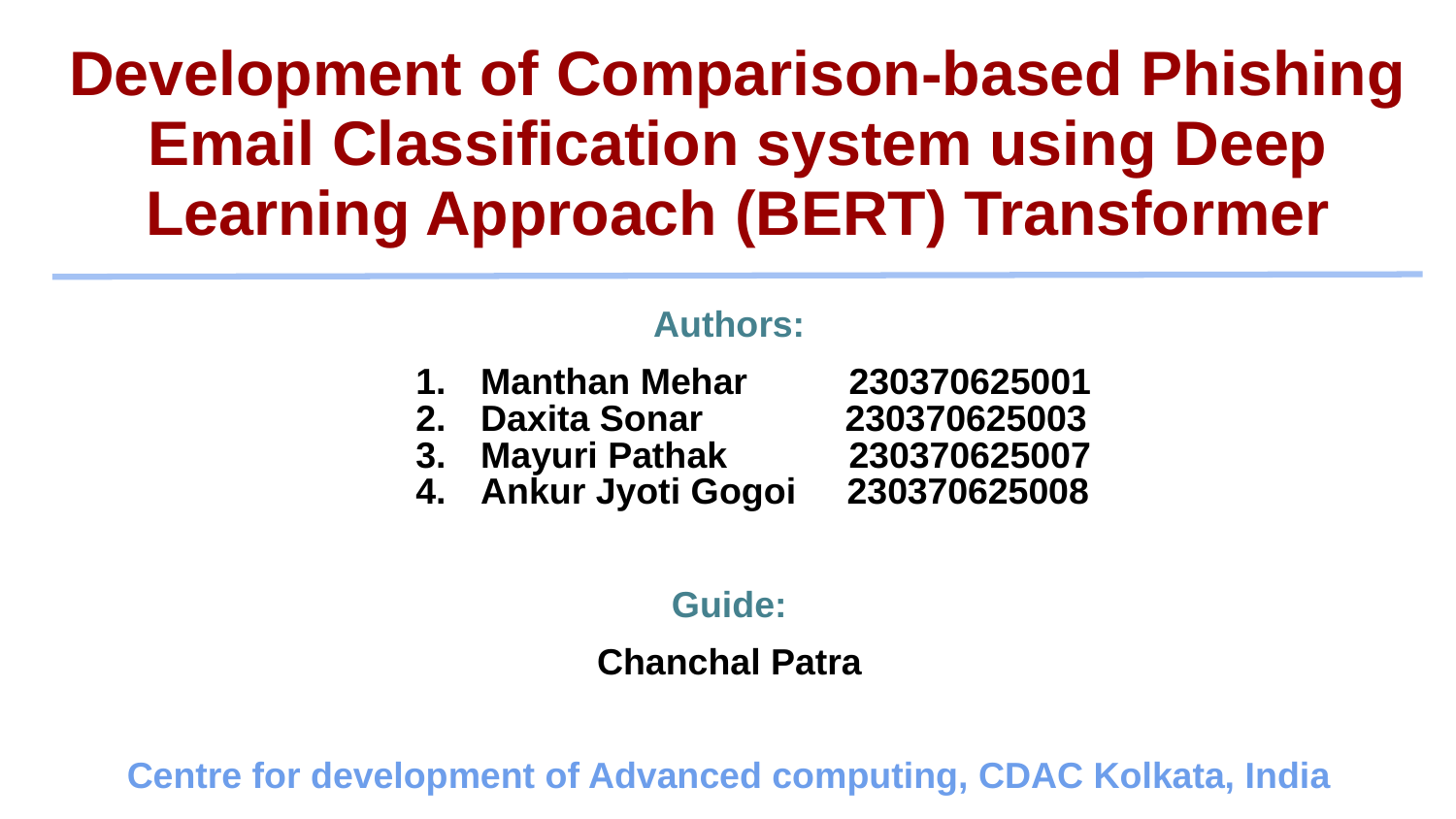

# Development of Comparison-based Phishing Email Classification system using Deep Learning Approach (BERT) Transformer
Authors:
 Manthan Mehar          230370625001
 Daxita Sonar              230370625003
 Mayuri Pathak            230370625007
 Ankur Jyoti Gogoi     230370625008

Guide:
Chanchal Patra

Centre for development of Advanced computing, CDAC Kolkata, India